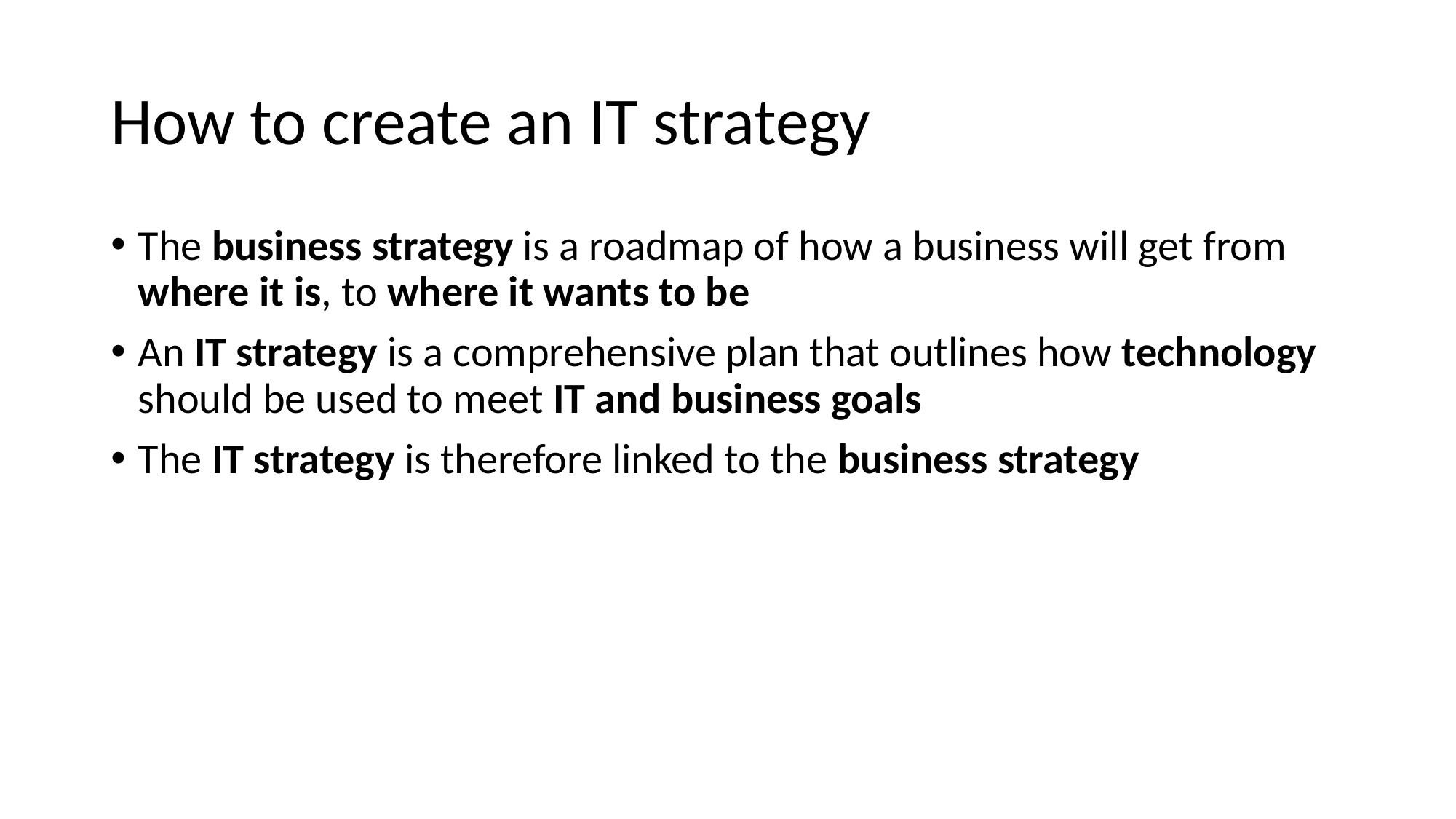

# How to create an IT strategy
The business strategy is a roadmap of how a business will get from where it is, to where it wants to be
An IT strategy is a comprehensive plan that outlines how technology should be used to meet IT and business goals
The IT strategy is therefore linked to the business strategy